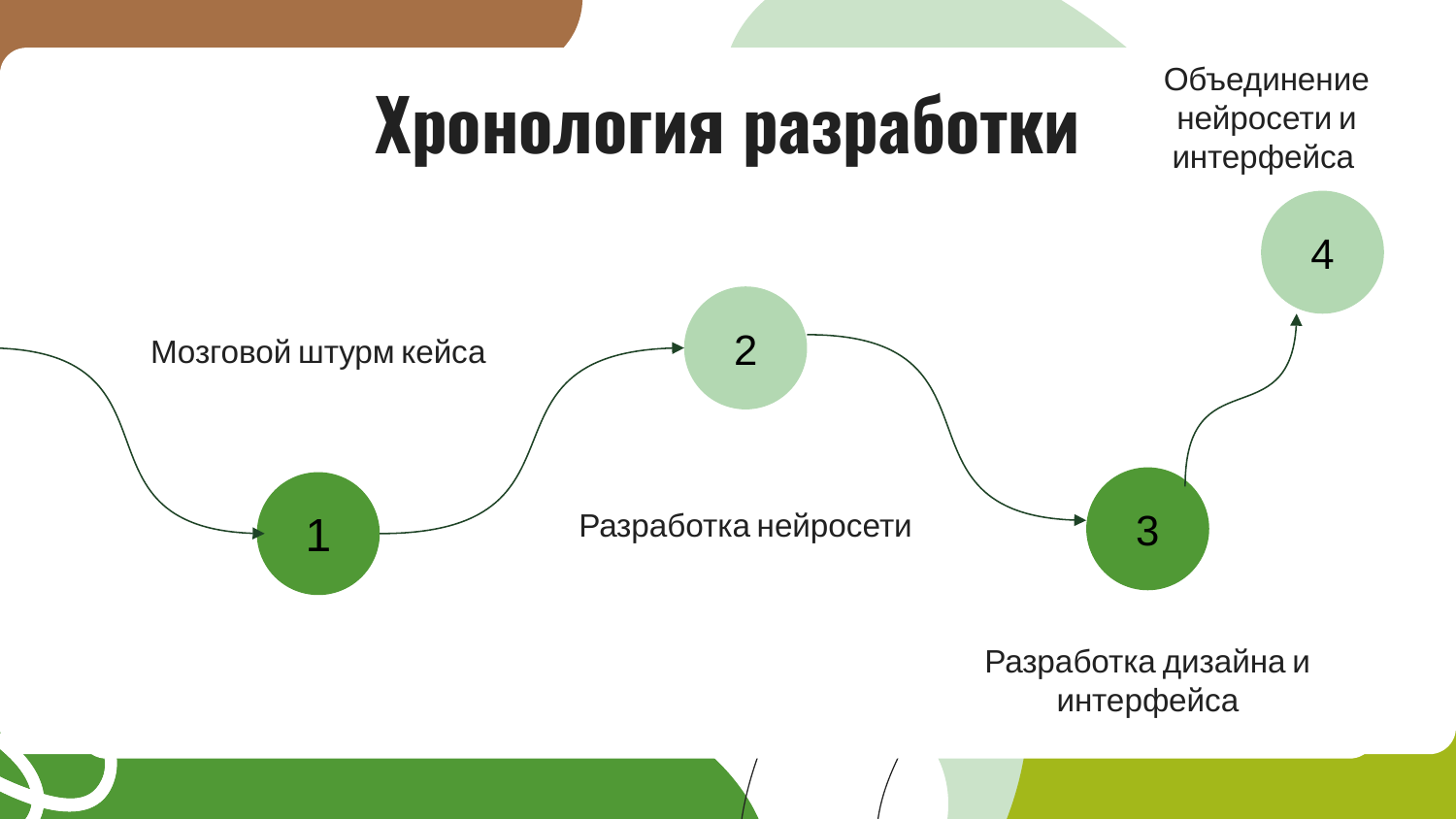

Объединение нейросети и интерфейса

# Хронология разработки

4
Мозговой штурм кейса
2
3
1
Разработка нейросети

Разработка дизайна и интерфейса
4